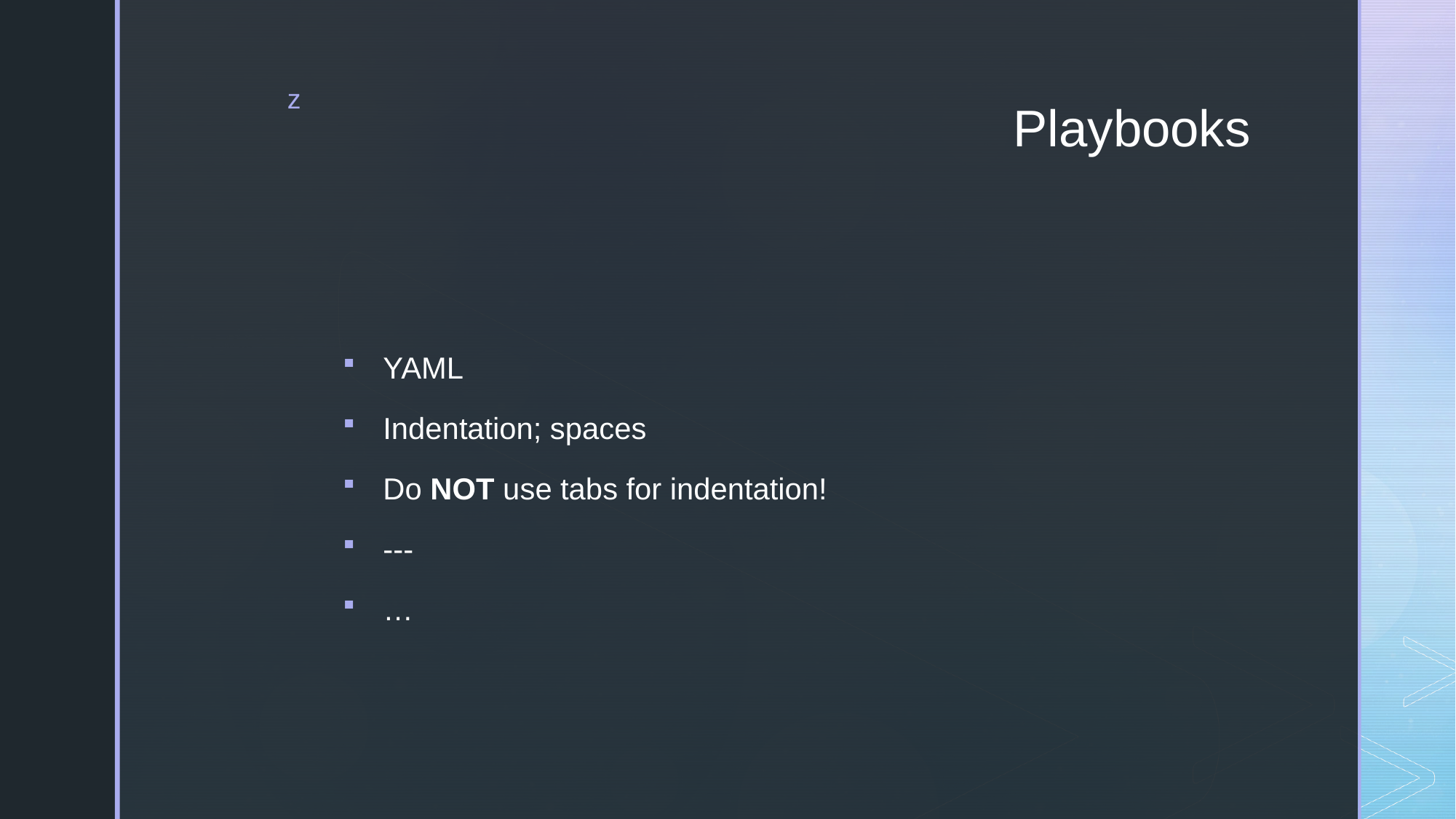

# Playbooks
YAML
Indentation; spaces
Do NOT use tabs for indentation!
---
…